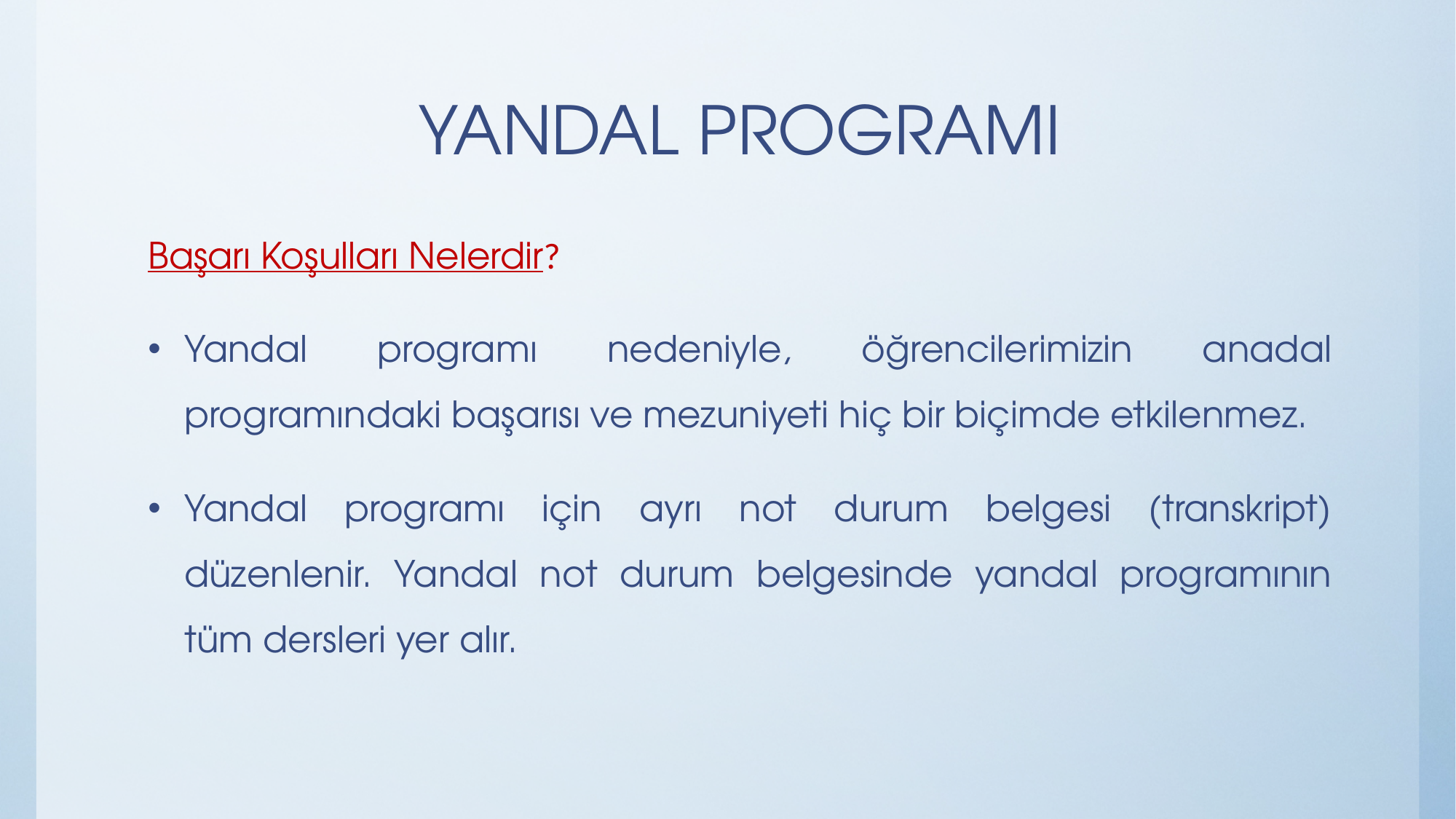

# YANDAL PROGRAMI
Başarı Koşulları Nelerdir?
Yandal programı nedeniyle, öğrencilerimizin anadal programındaki başarısı ve mezuniyeti hiç bir biçimde etkilenmez.
Yandal programı için ayrı not durum belgesi (transkript) düzenlenir. Yandal not durum belgesinde yandal programının tüm dersleri yer alır.